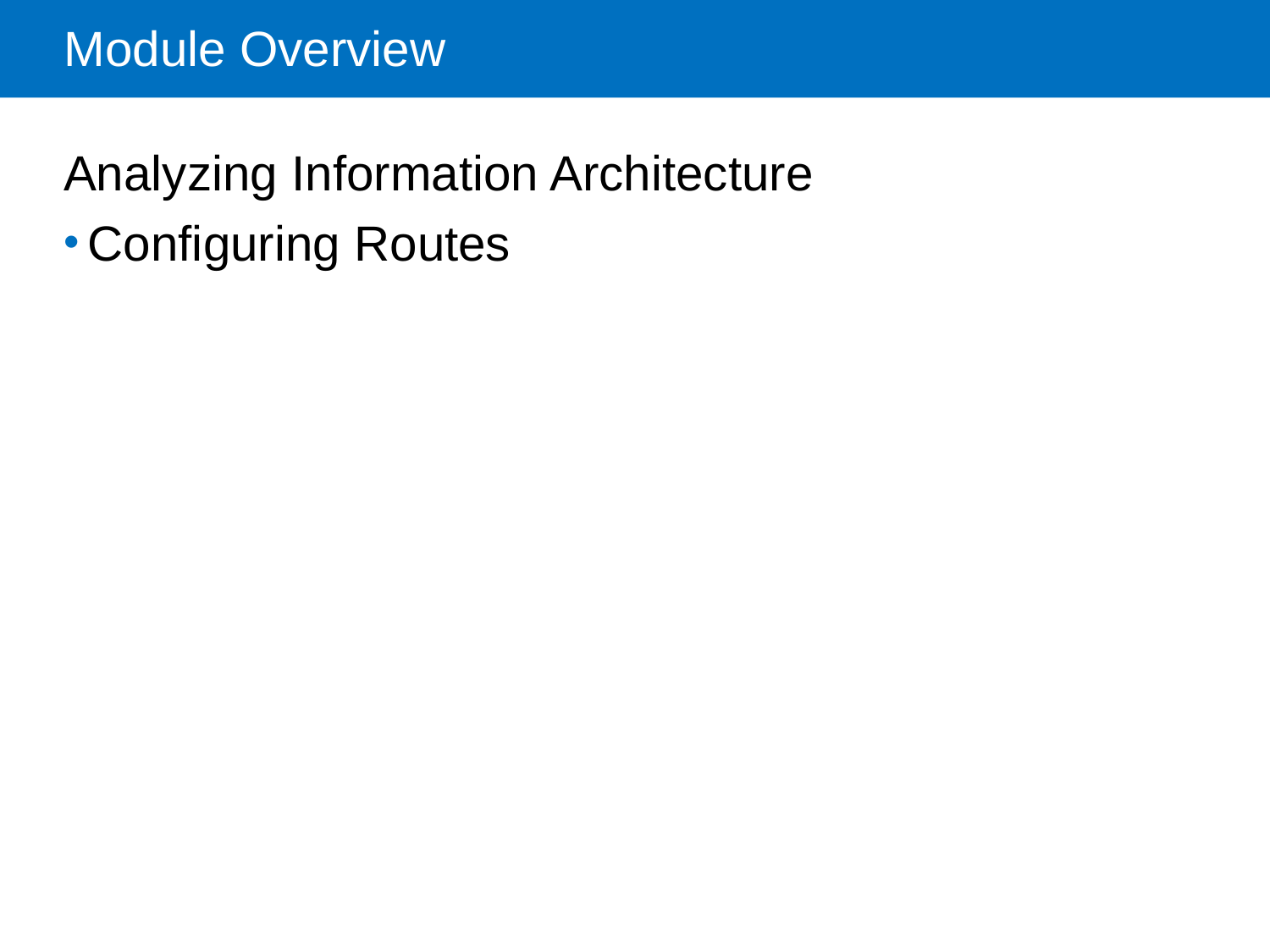

# Module Overview
Analyzing Information Architecture
Configuring Routes